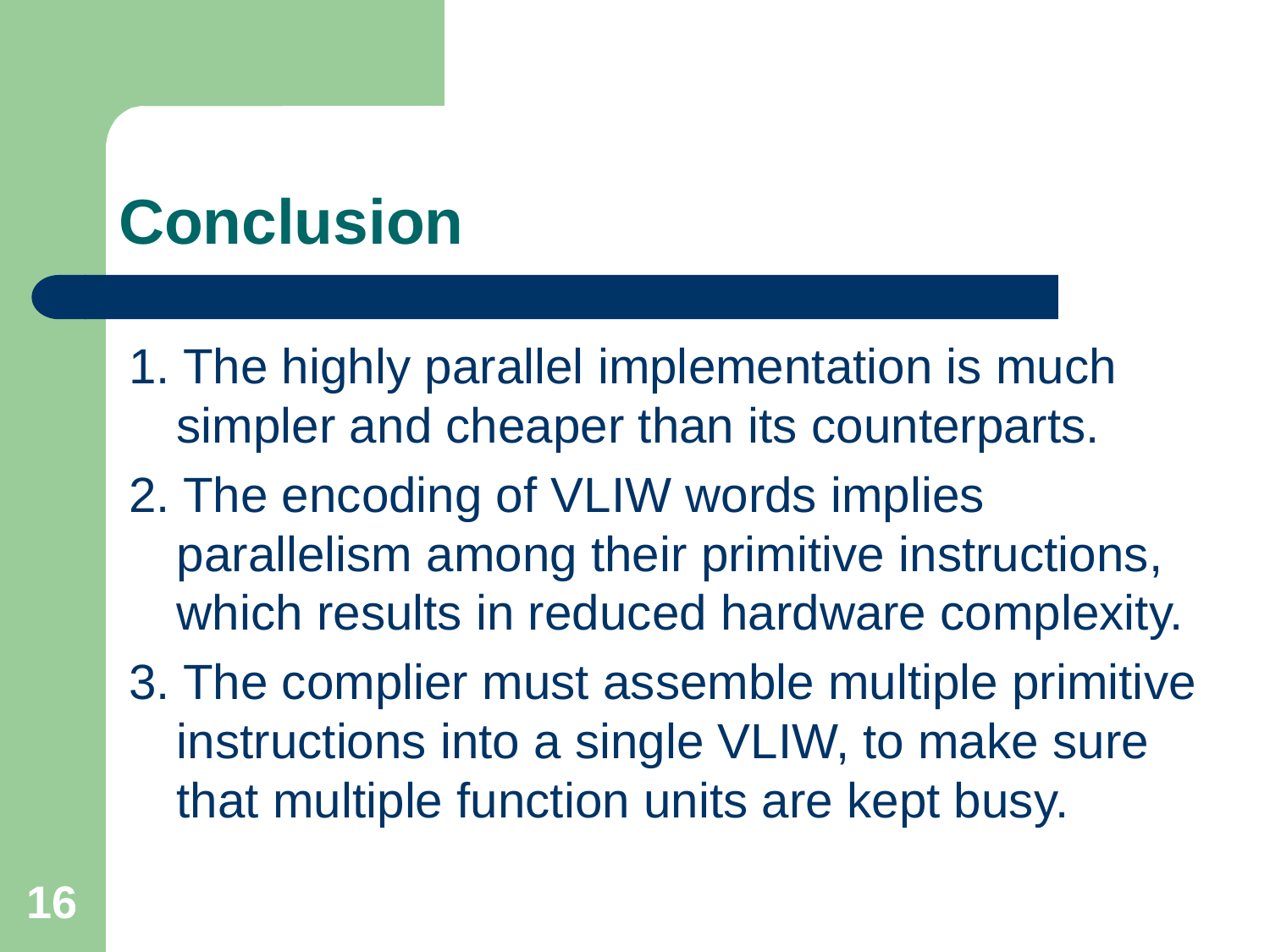

# Conclusion
1. The highly parallel implementation is much simpler and cheaper than its counterparts.
2. The encoding of VLIW words implies parallelism among their primitive instructions, which results in reduced hardware complexity.
3. The complier must assemble multiple primitive instructions into a single VLIW, to make sure that multiple function units are kept busy.
16